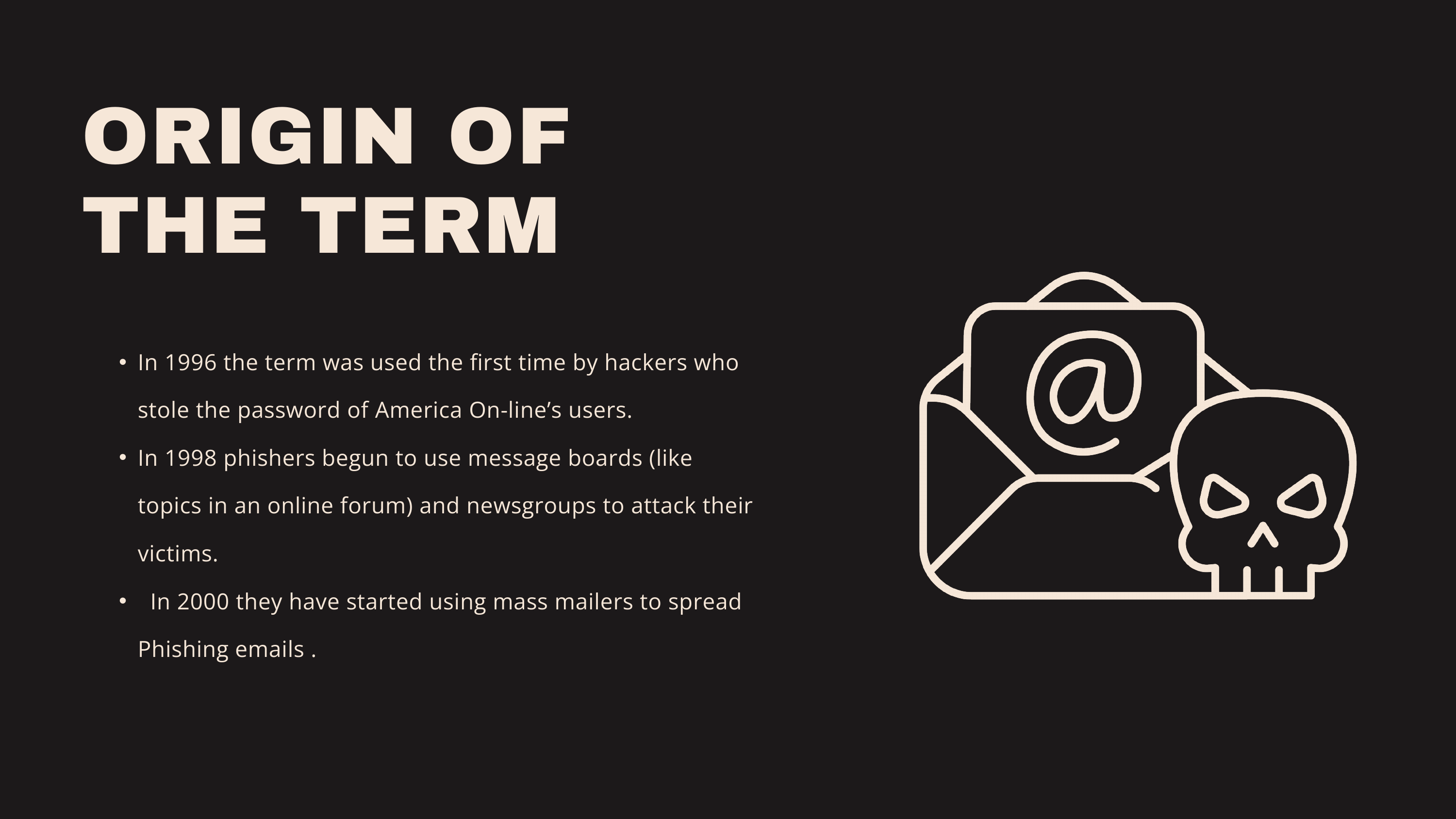

ORIGIN OF
THE TERM

In 1996 the term was used the first time by hackers who stole the password of America On-line’s users.
In 1998 phishers begun to use message boards (like topics in an online forum) and newsgroups to attack their victims.
  In 2000 they have started using mass mailers to spread Phishing emails .